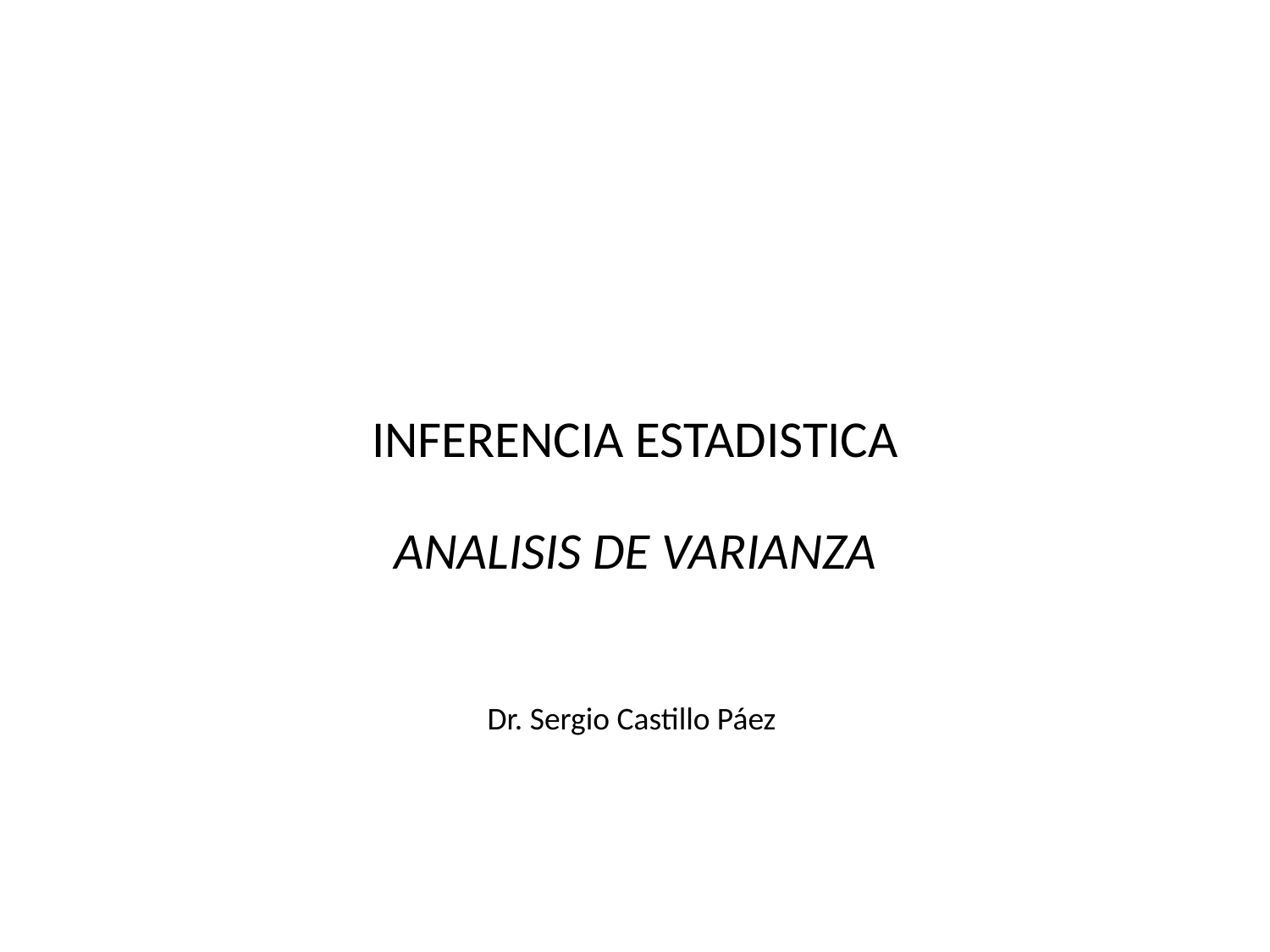

# INFERENCIA ESTADISTICA ANALISIS DE VARIANZA
Dr. Sergio Castillo Páez